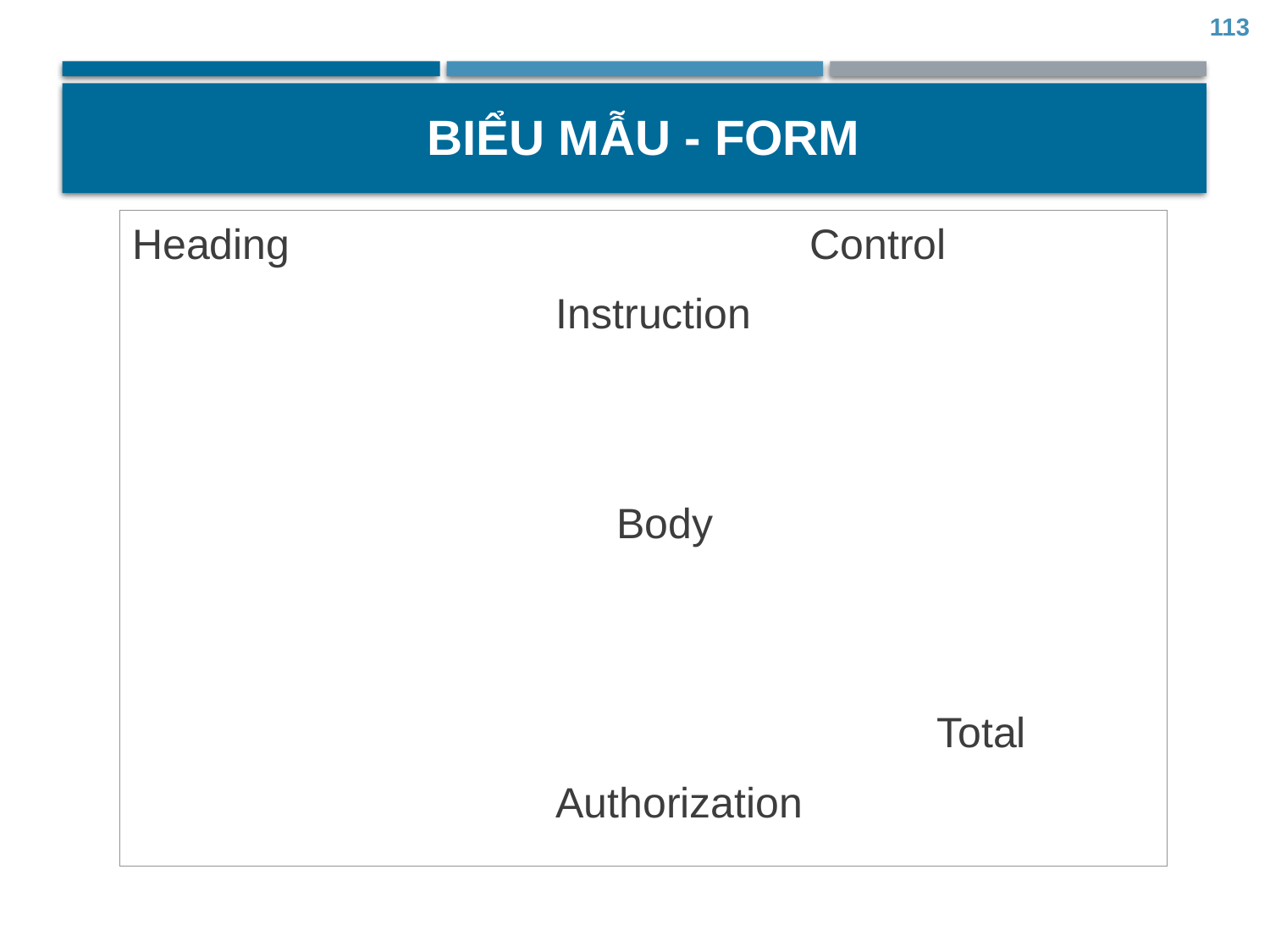

113
# Biểu mẫu - Form
Heading					Control
				Instruction

	Body

							Total
				Authorization